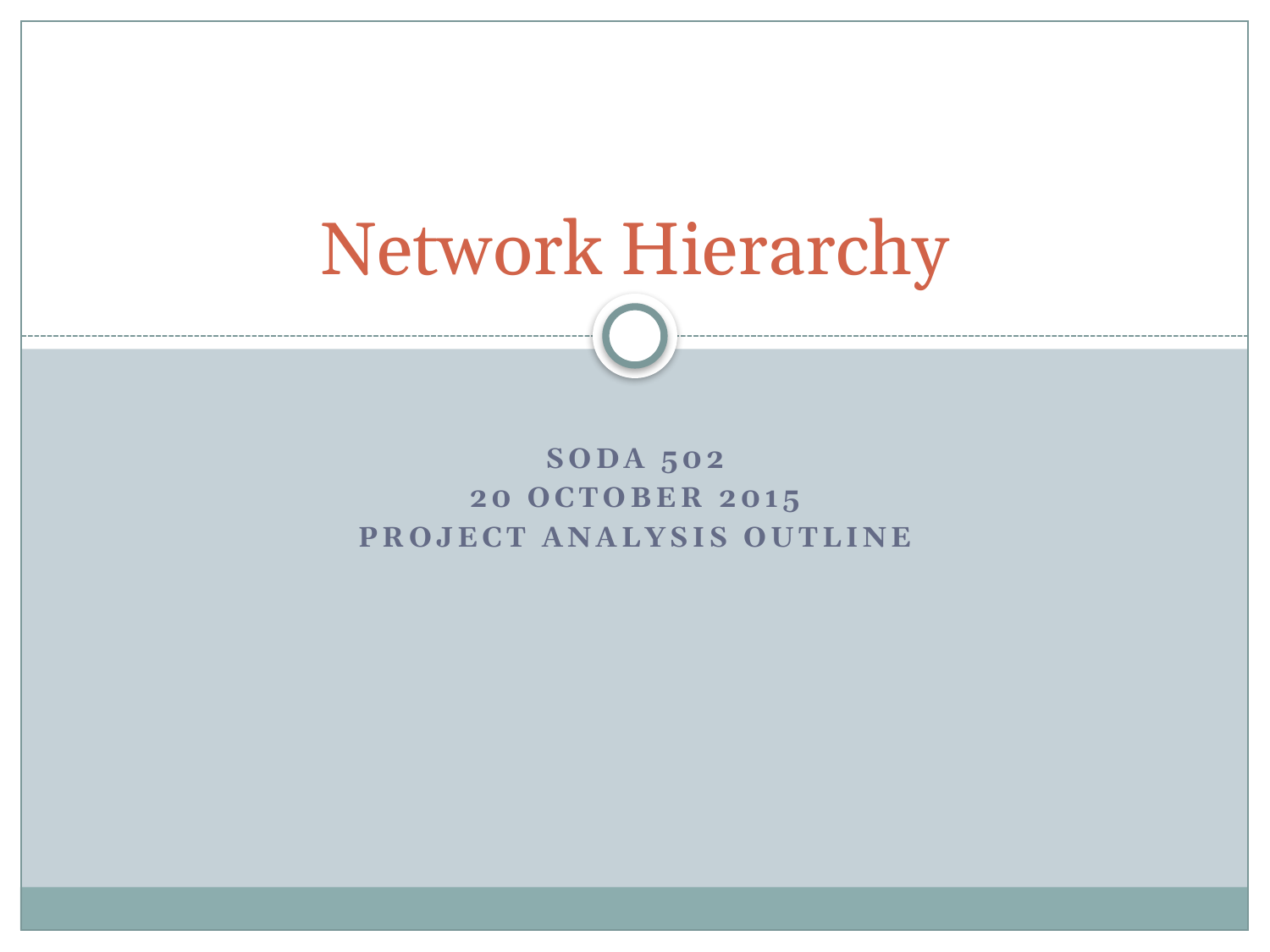

# Network Hierarchy
SODA 502
20 October 2015
Project Analysis Outline